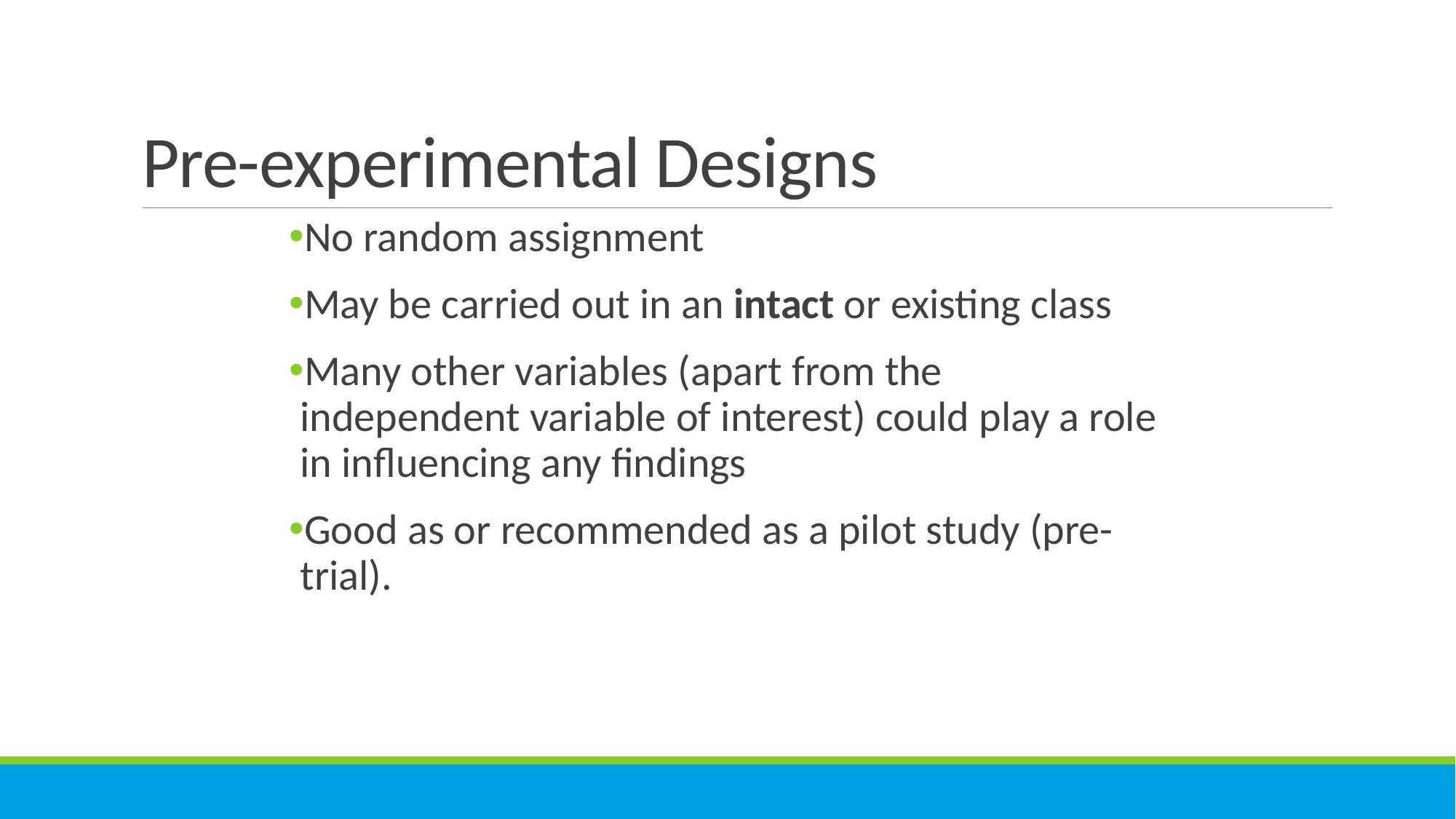

# Pre-experimental Designs
No random assignment
May be carried out in an intact or existing class
Many other variables (apart from the independent variable of interest) could play a role in influencing any findings
Good as or recommended as a pilot study (pre-trial).